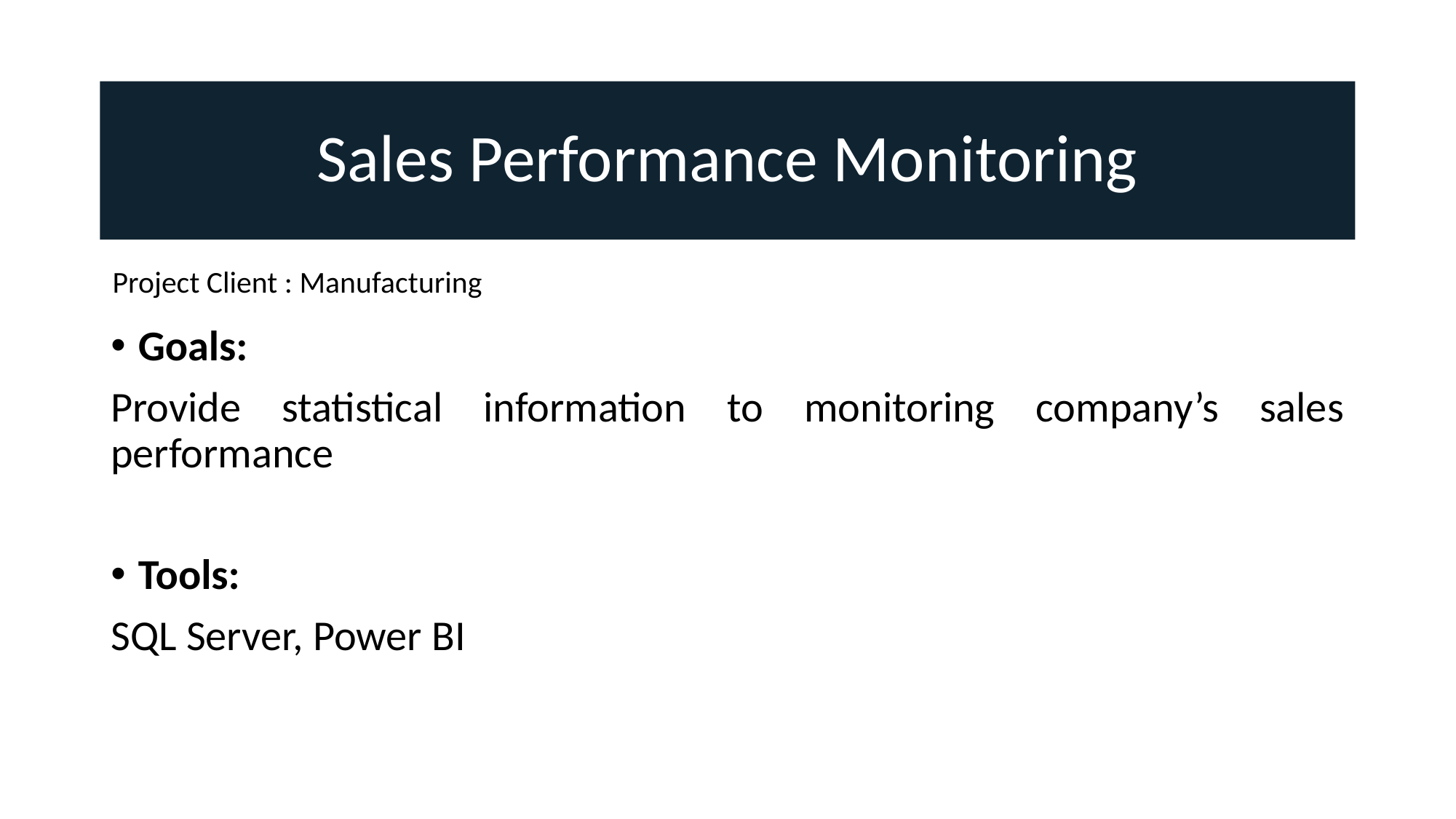

# Sales Performance Monitoring
Project Client : Manufacturing
Goals:
Provide statistical information to monitoring company’s sales performance

Tools:
SQL Server, Power BI